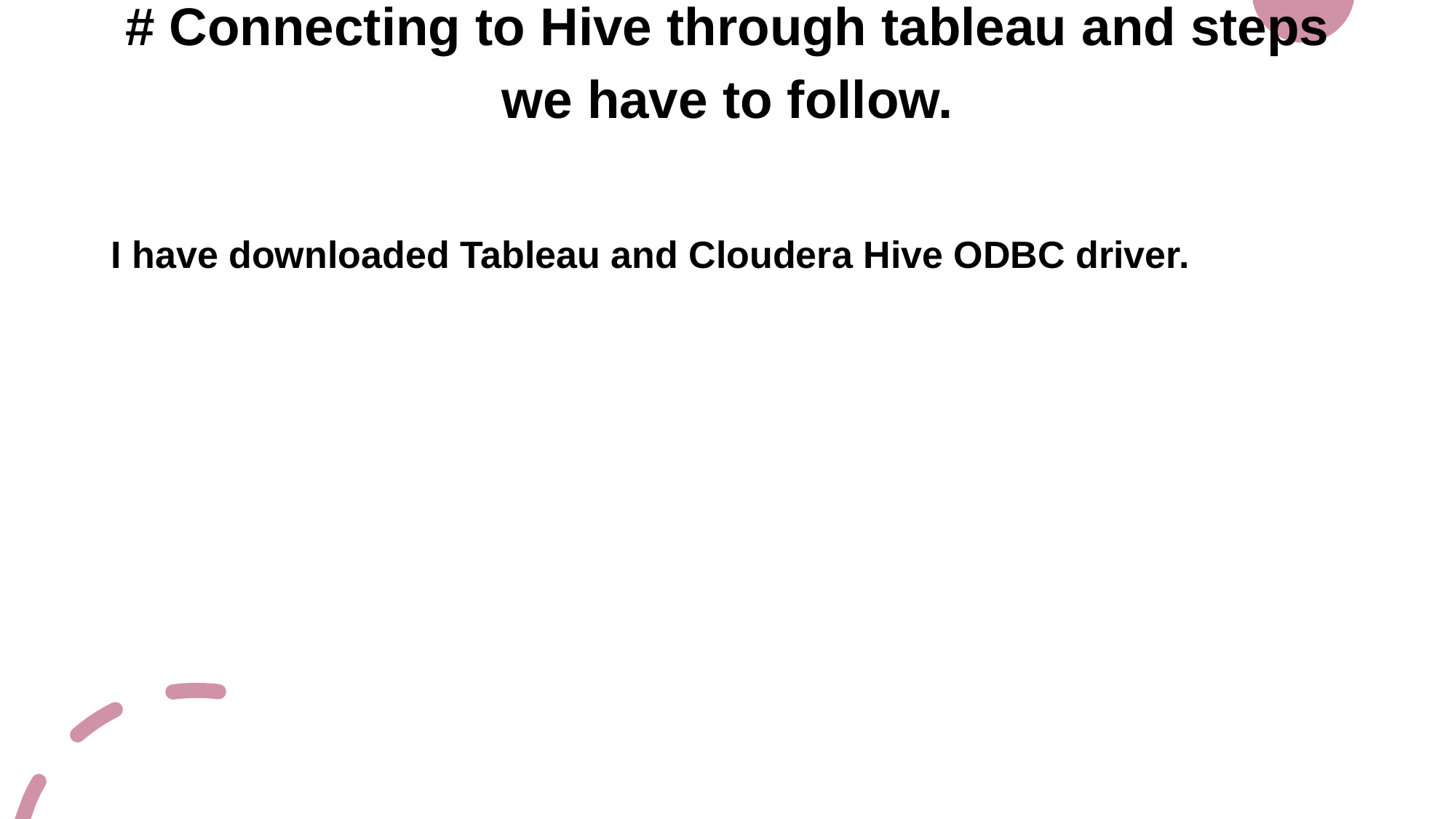

# # Connecting to Hive through tableau and steps we have to follow.

I have downloaded Tableau and Cloudera Hive ODBC driver.